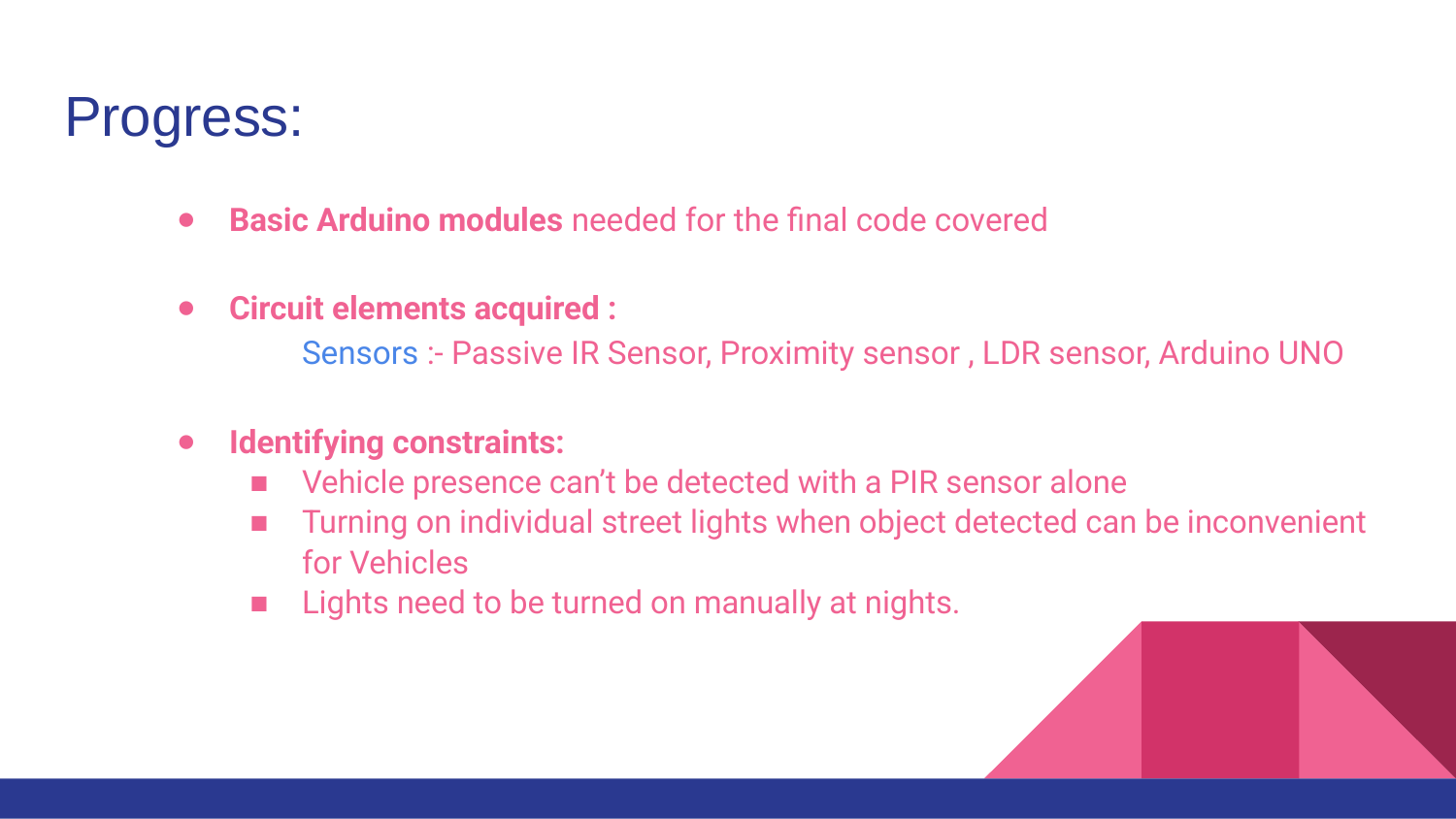

# Progress:
Basic Arduino modules needed for the final code covered

Circuit elements acquired :
Sensors :- Passive IR Sensor, Proximity sensor , LDR sensor, Arduino UNO

Identifying constraints:
Vehicle presence can’t be detected with a PIR sensor alone
Turning on individual street lights when object detected can be inconvenient for Vehicles
Lights need to be turned on manually at nights.